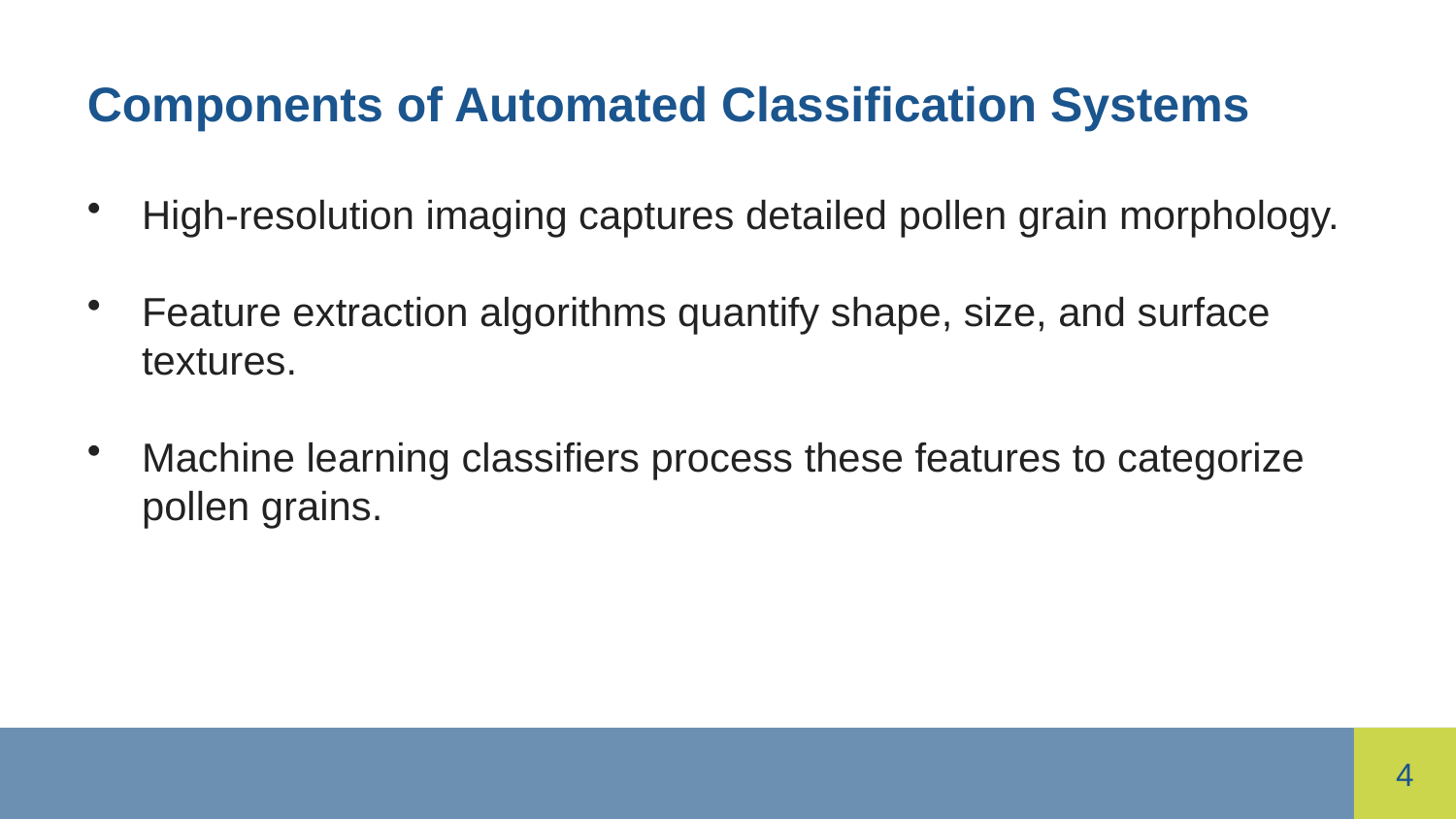

Components of Automated Classification Systems
High-resolution imaging captures detailed pollen grain morphology.

Feature extraction algorithms quantify shape, size, and surface textures.

Machine learning classifiers process these features to categorize pollen grains.

4